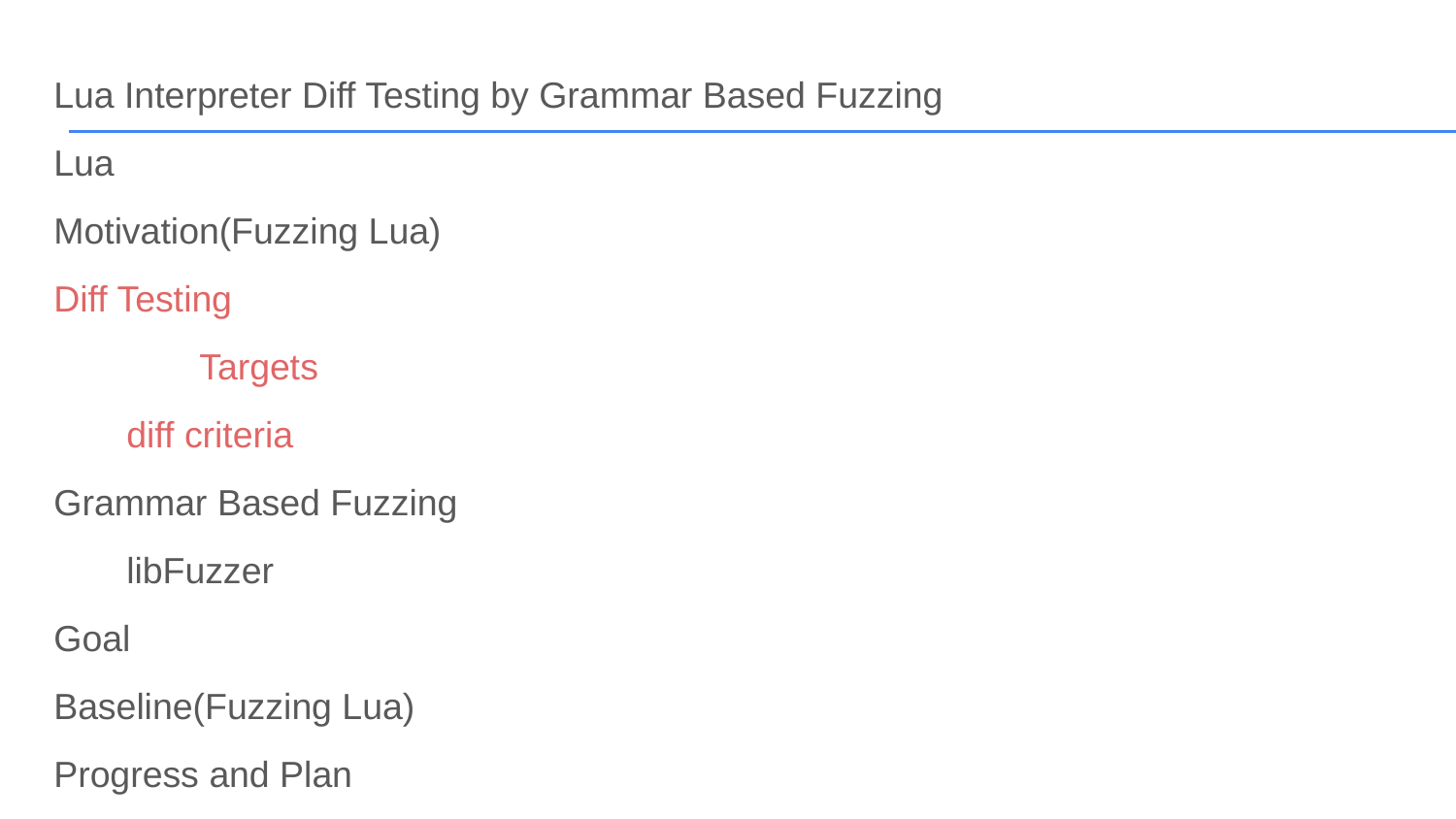

Lua Interpreter Diff Testing by Grammar Based Fuzzing
Lua
Motivation(Fuzzing Lua)
Diff Testing
	Targets
diff criteria
Grammar Based Fuzzing
libFuzzer
Goal
Baseline(Fuzzing Lua)
Progress and Plan